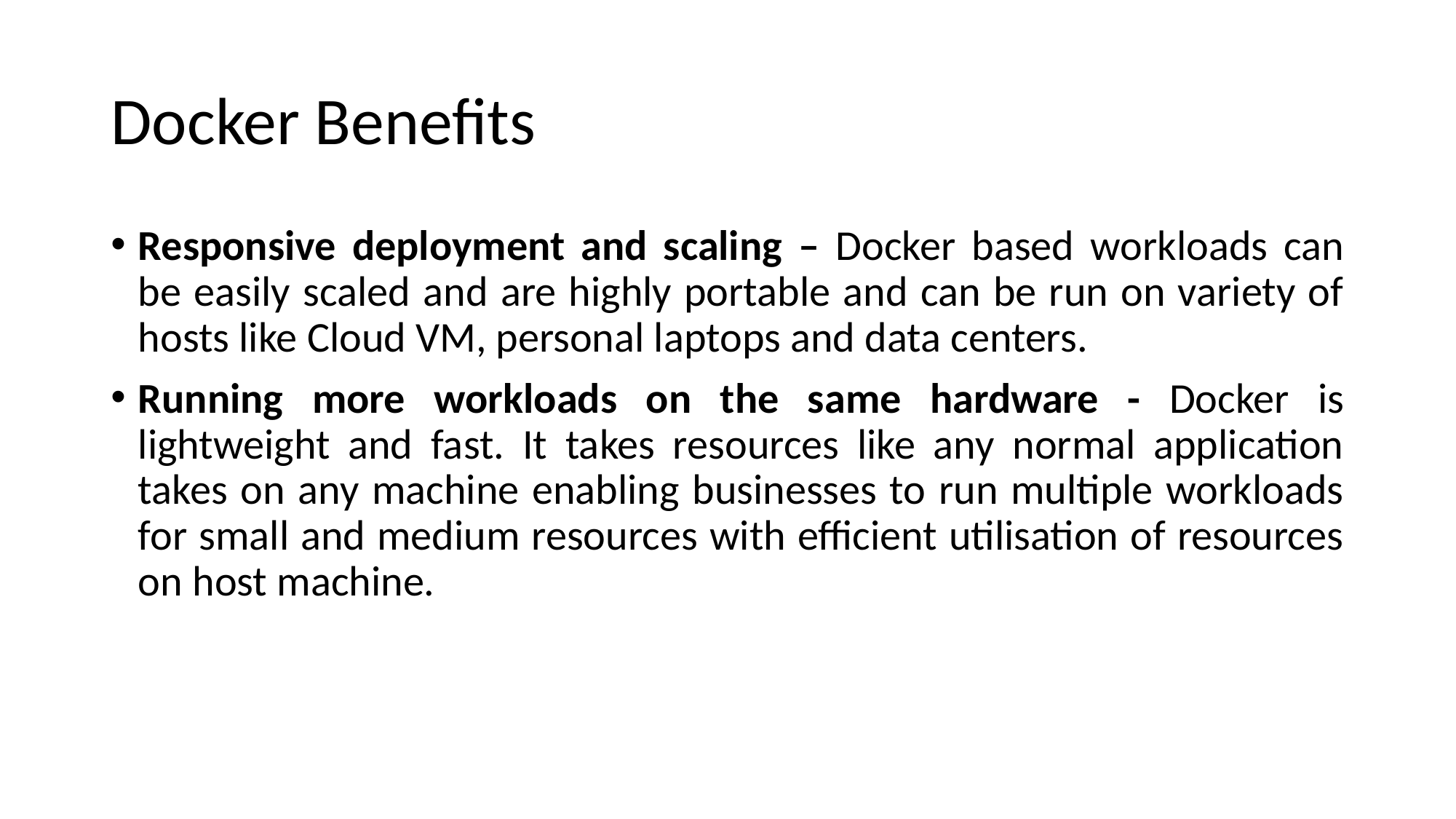

# Docker Benefits
Responsive deployment and scaling – Docker based workloads can be easily scaled and are highly portable and can be run on variety of hosts like Cloud VM, personal laptops and data centers.
Running more workloads on the same hardware - Docker is lightweight and fast. It takes resources like any normal application takes on any machine enabling businesses to run multiple workloads for small and medium resources with efficient utilisation of resources on host machine.